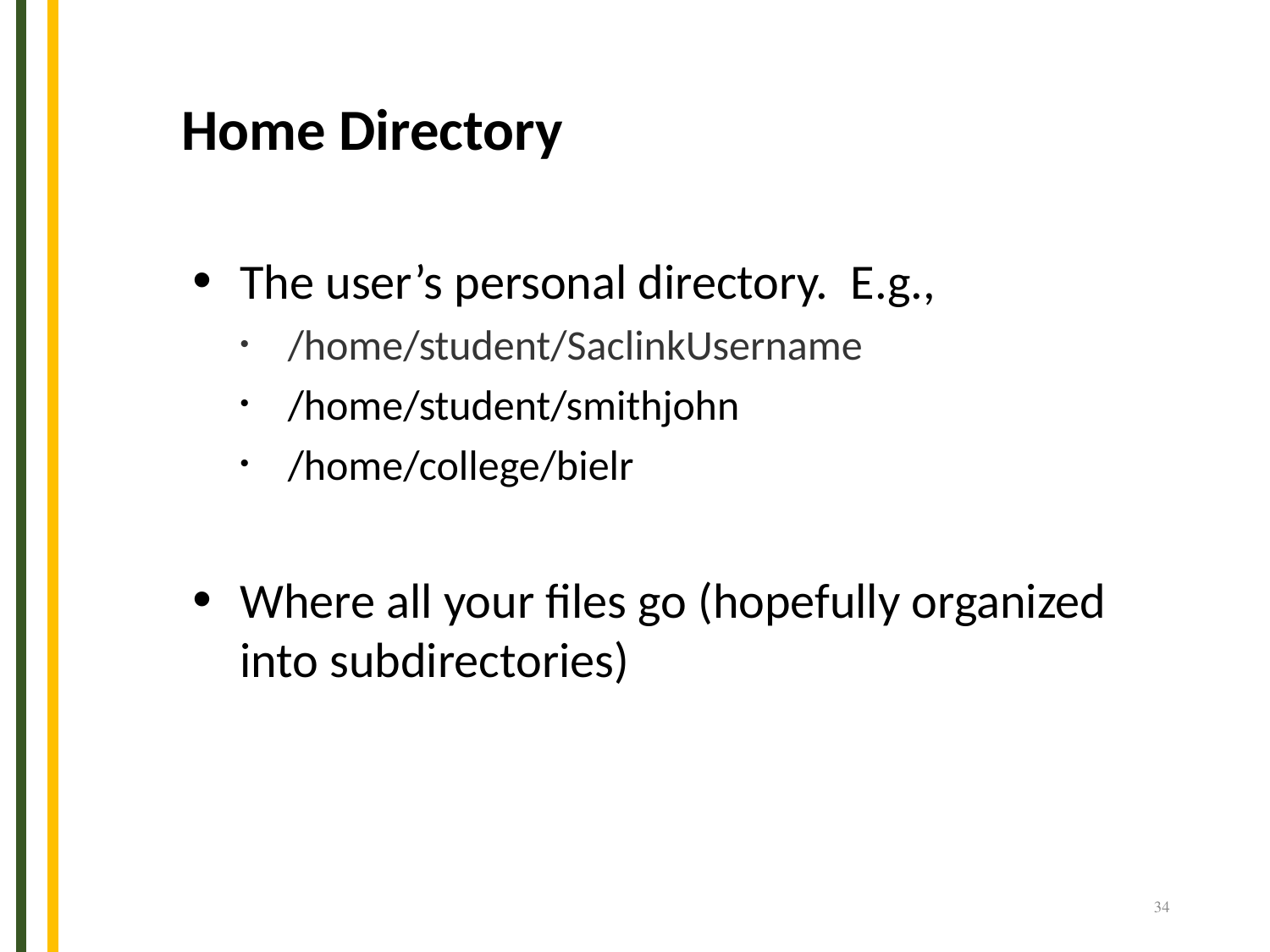

Home Directory
The user’s personal directory.  E.g.,
/home/student/SaclinkUsername
/home/student/smithjohn
/home/college/bielr

Where all your files go (hopefully organized into subdirectories)
34